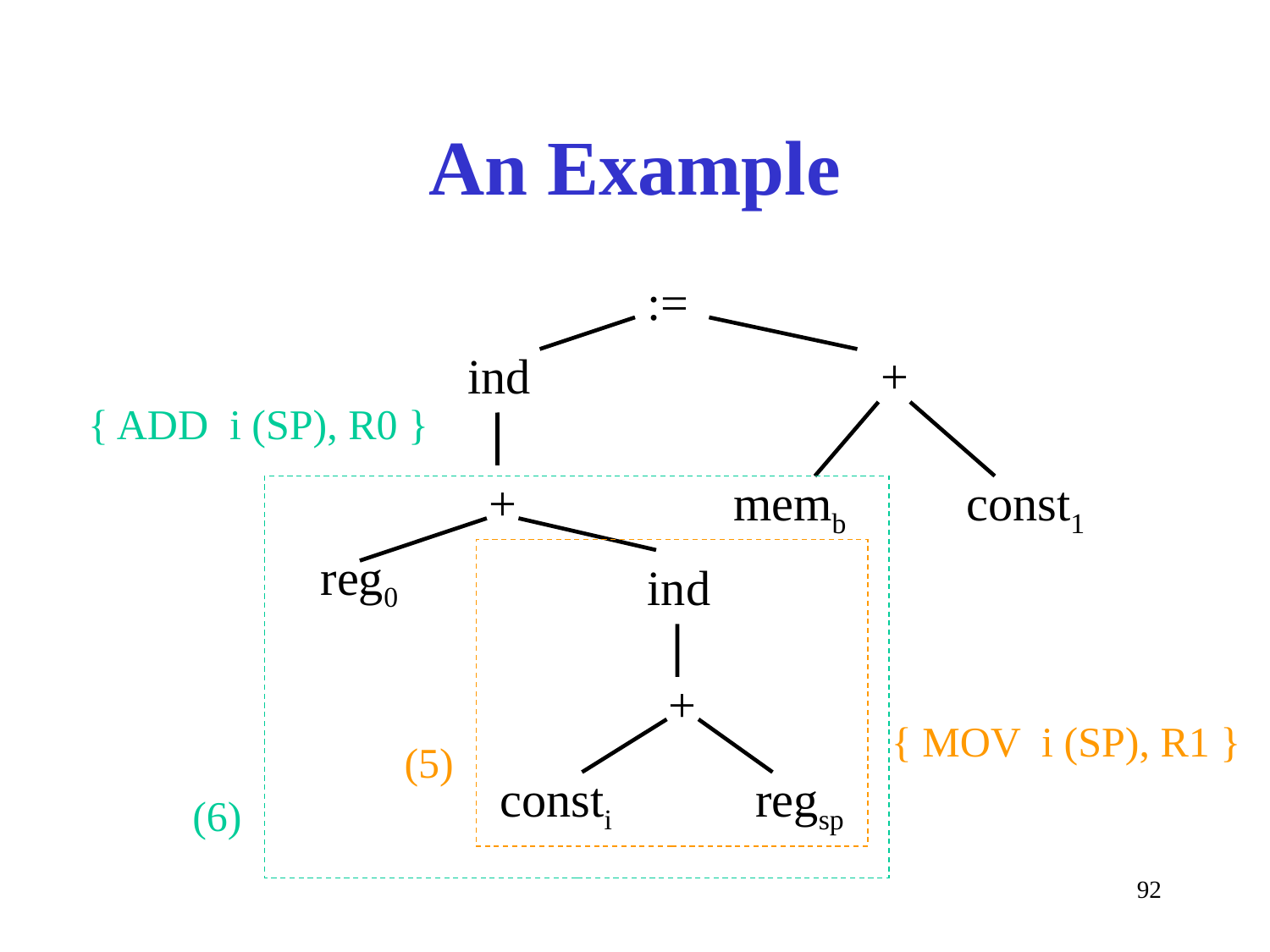

# An Example
:=

ind
+
{ ADD  i (SP), R0 }

+
memb
const1

reg0

ind

+
{ MOV  i (SP), R1 }

(5)
consti
regsp
(6)
92